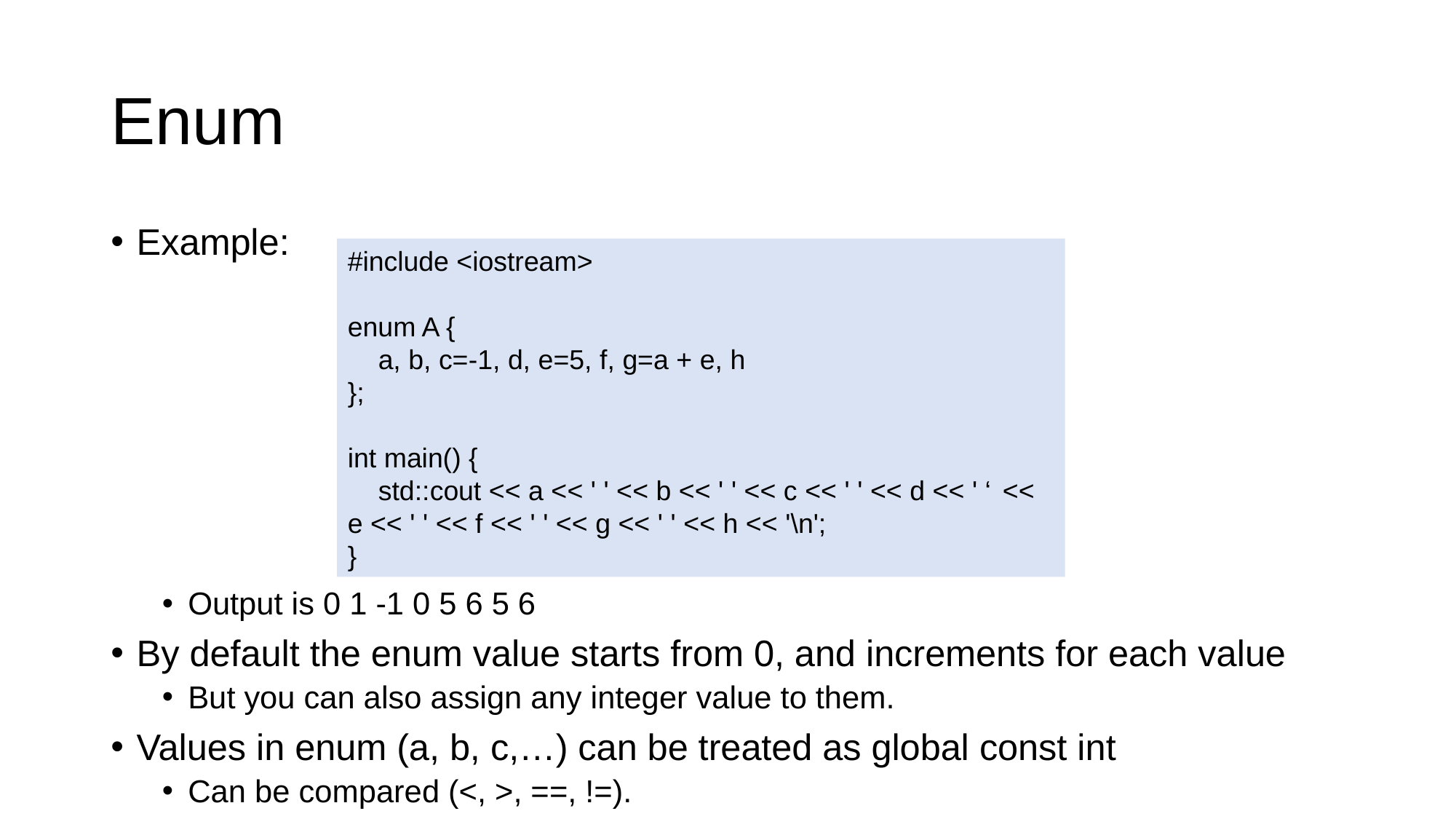

# Enum
Example:

Output is 0 1 -1 0 5 6 5 6
By default the enum value starts from 0, and increments for each value
But you can also assign any integer value to them.
Values in enum (a, b, c,…) can be treated as global const int
Can be compared (<, >, ==, !=).

#include <iostream>

enum A {
    a, b, c=-1, d, e=5, f, g=a + e, h
};

int main() {
    std::cout << a << ' ' << b << ' ' << c << ' ' << d << ' ‘ 	<< e << ' ' << f << ' ' << g << ' ' << h << '\n';
}